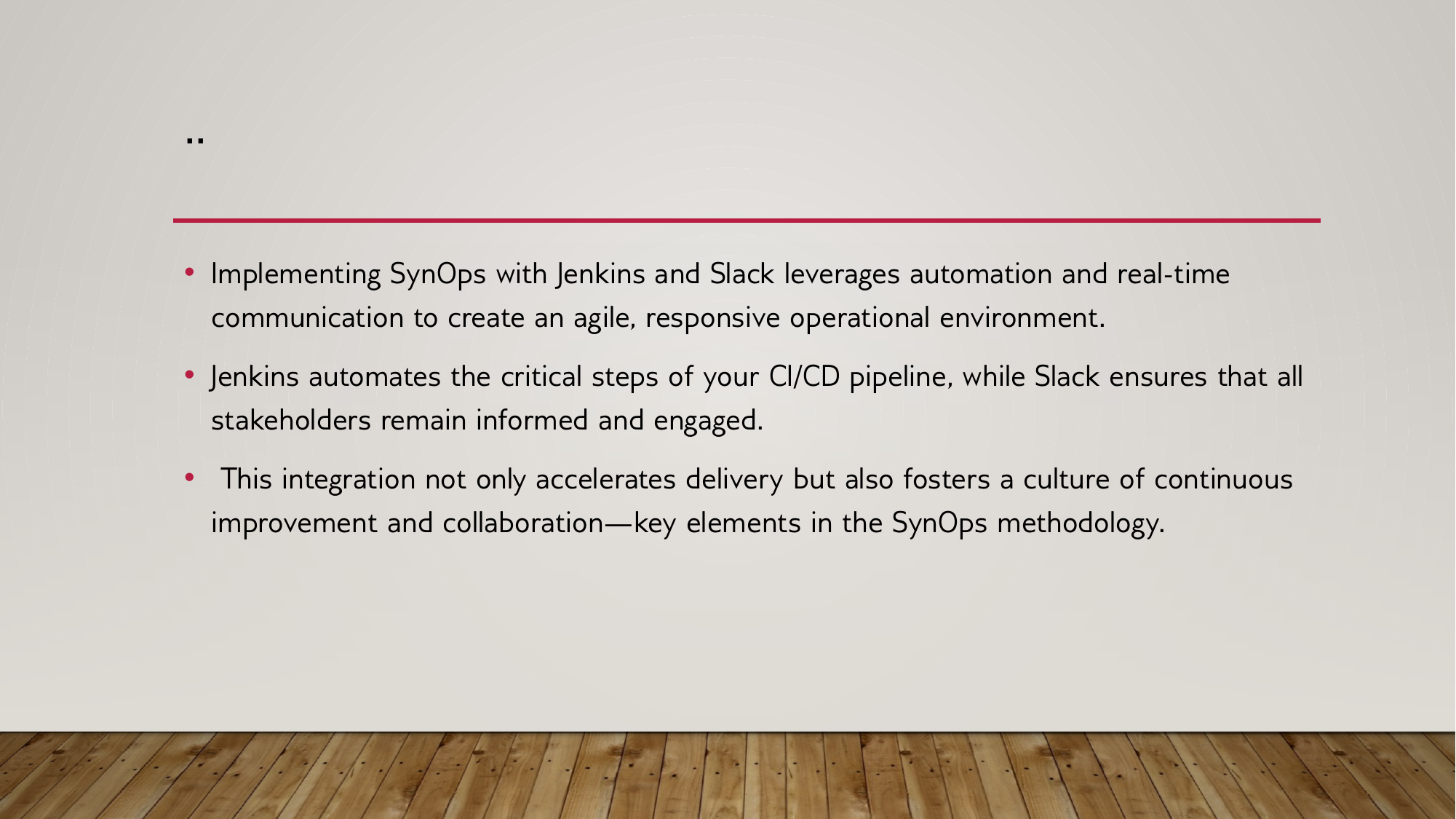

# ..
Implementing SynOps with Jenkins and Slack leverages automation and real-time communication to create an agile, responsive operational environment.
Jenkins automates the critical steps of your CI/CD pipeline, while Slack ensures that all stakeholders remain informed and engaged.
 This integration not only accelerates delivery but also fosters a culture of continuous improvement and collaboration—key elements in the SynOps methodology.